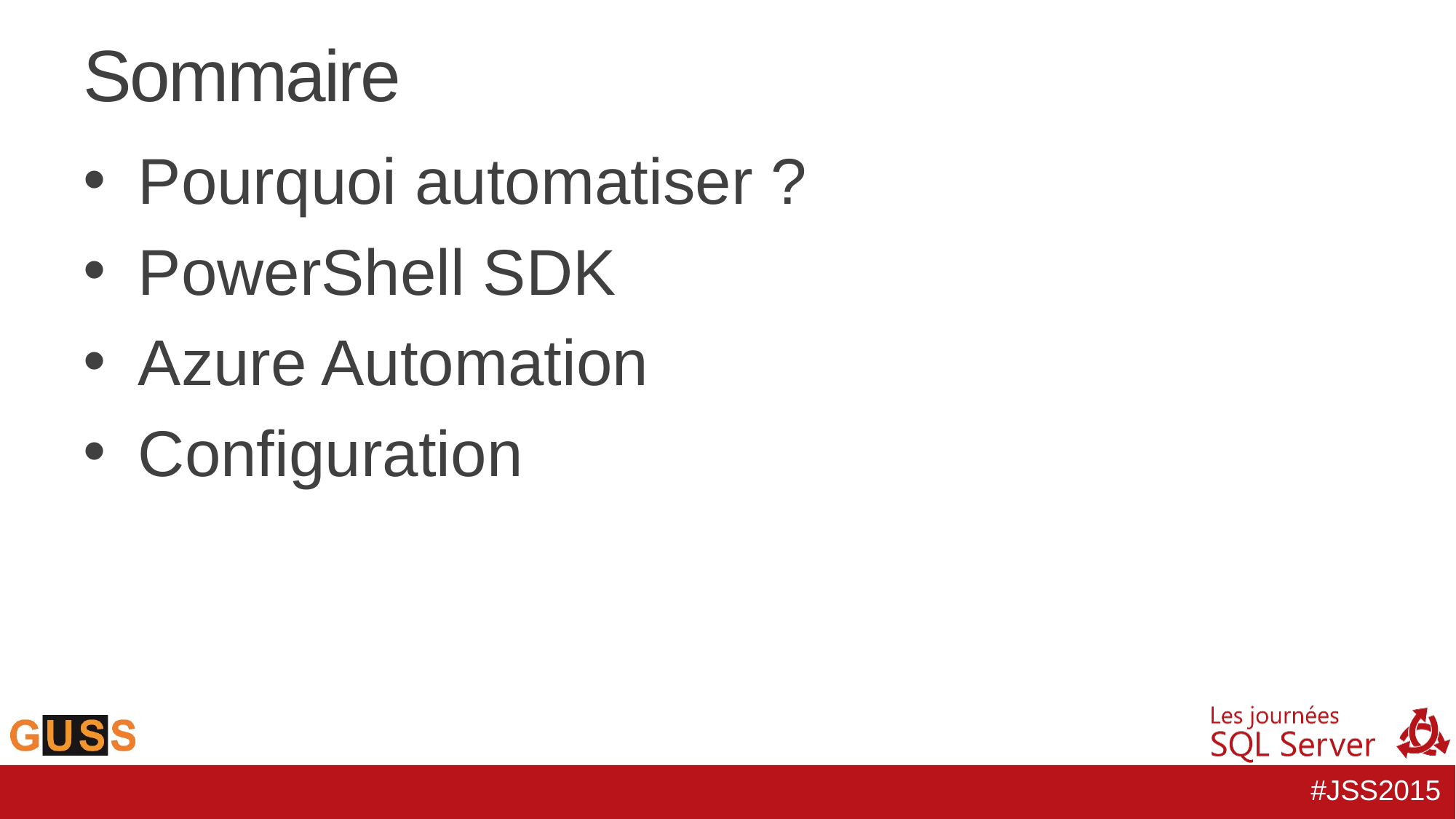

# Sommaire
Pourquoi automatiser ?
PowerShell SDK
Azure Automation
Configuration